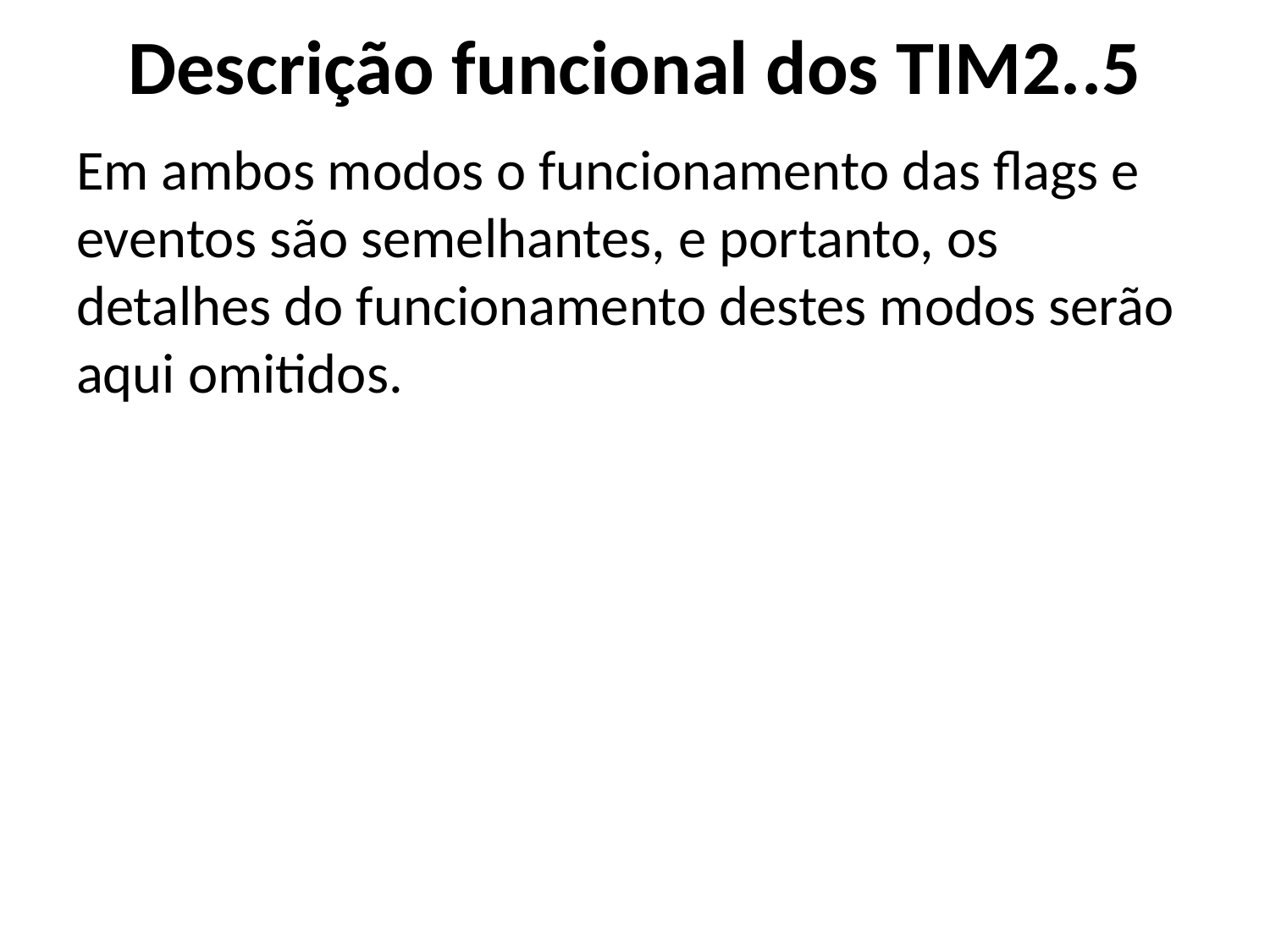

# Descrição funcional dos TIM2..5
Em ambos modos o funcionamento das flags e eventos são semelhantes, e portanto, os detalhes do funcionamento destes modos serão aqui omitidos.